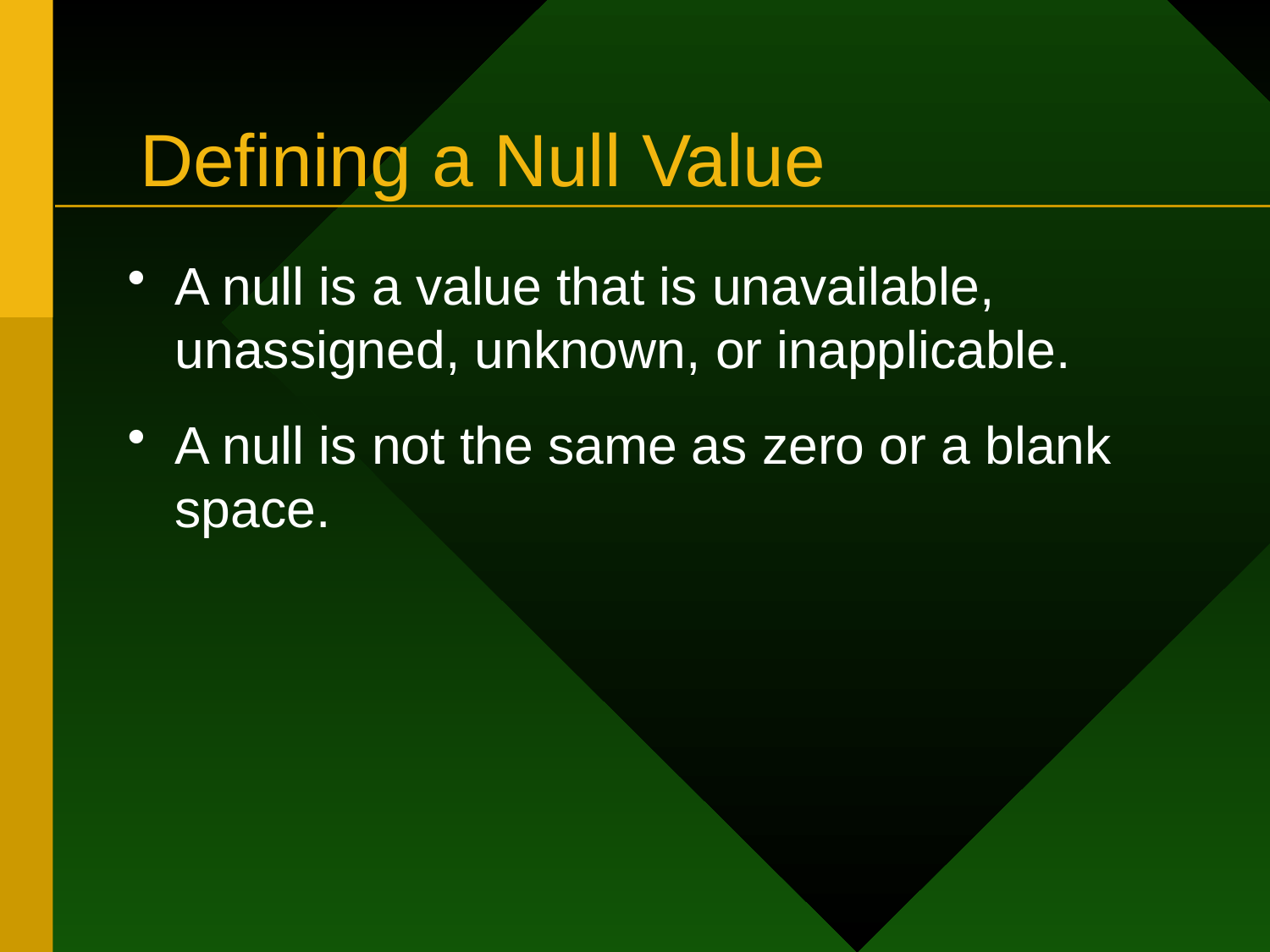

# Defining a Null Value
A null is a value that is unavailable, unassigned, unknown, or inapplicable.
A null is not the same as zero or a blank space.